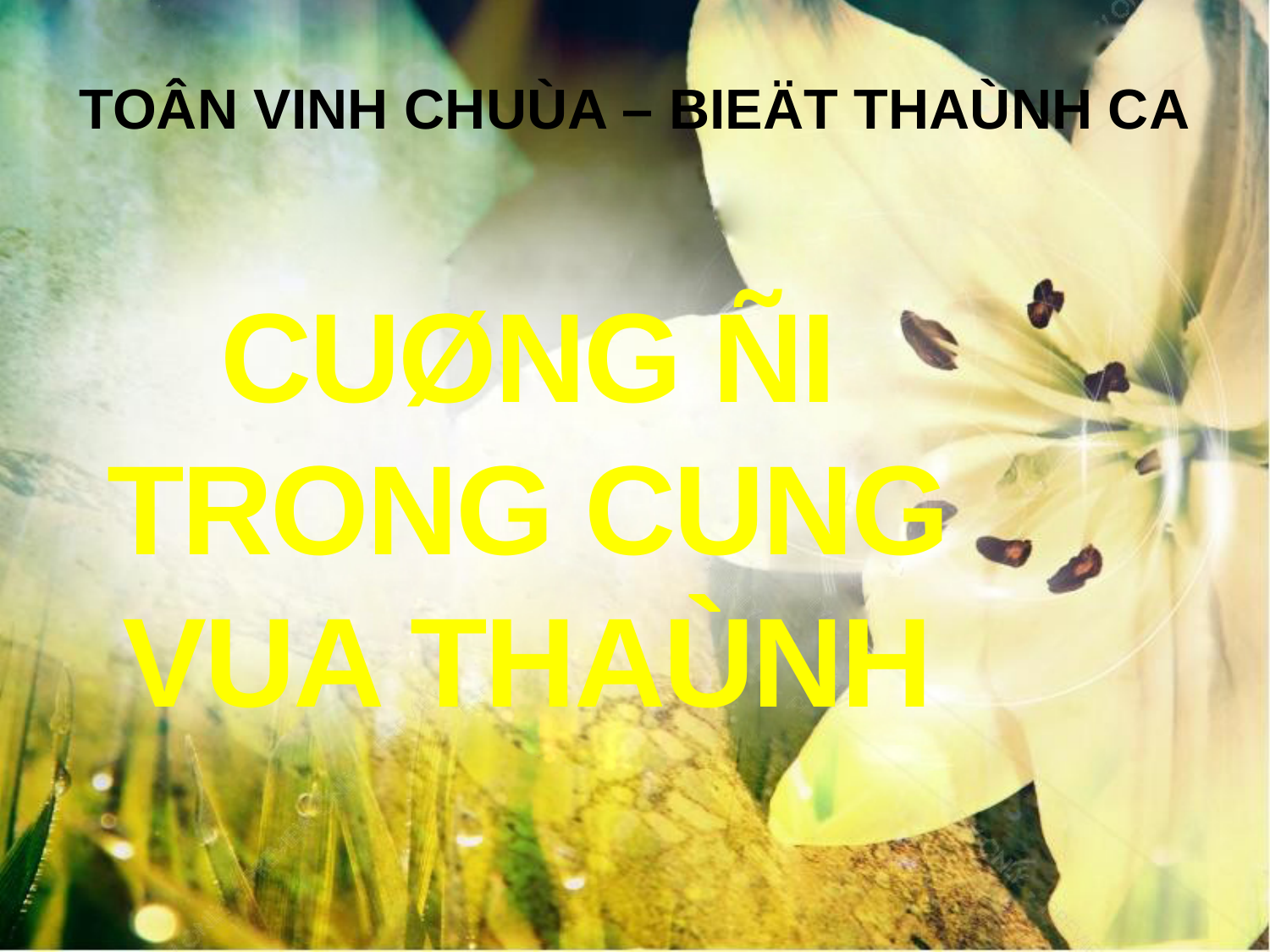

TOÂN VINH CHUÙA – BIEÄT THAÙNH CA
CUØNG ÑI TRONG CUNG VUA THAÙNH